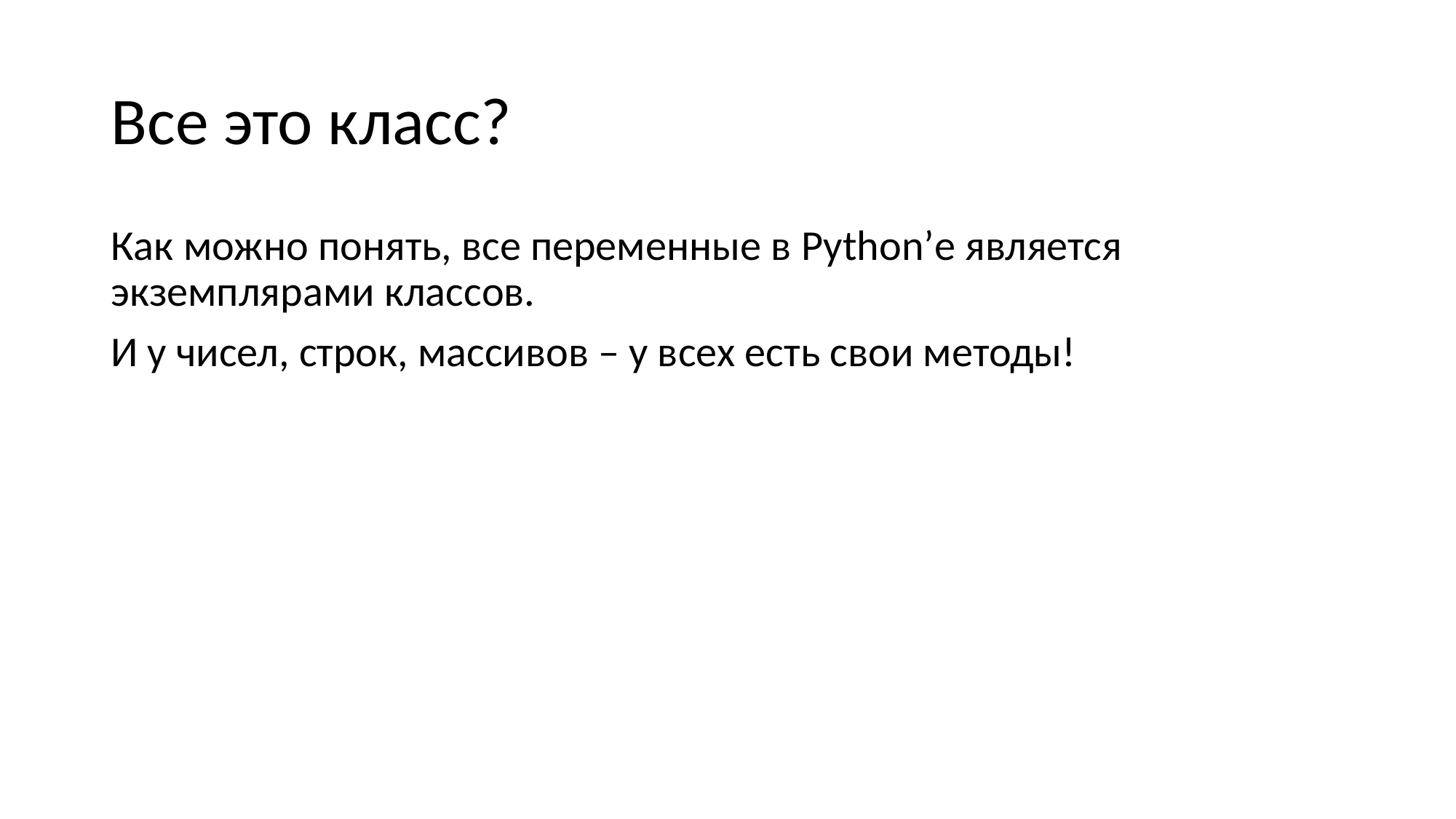

# Все это класс?
Как можно понять, все переменные в Python’е является экземплярами классов.
И у чисел, строк, массивов – у всех есть свои методы!